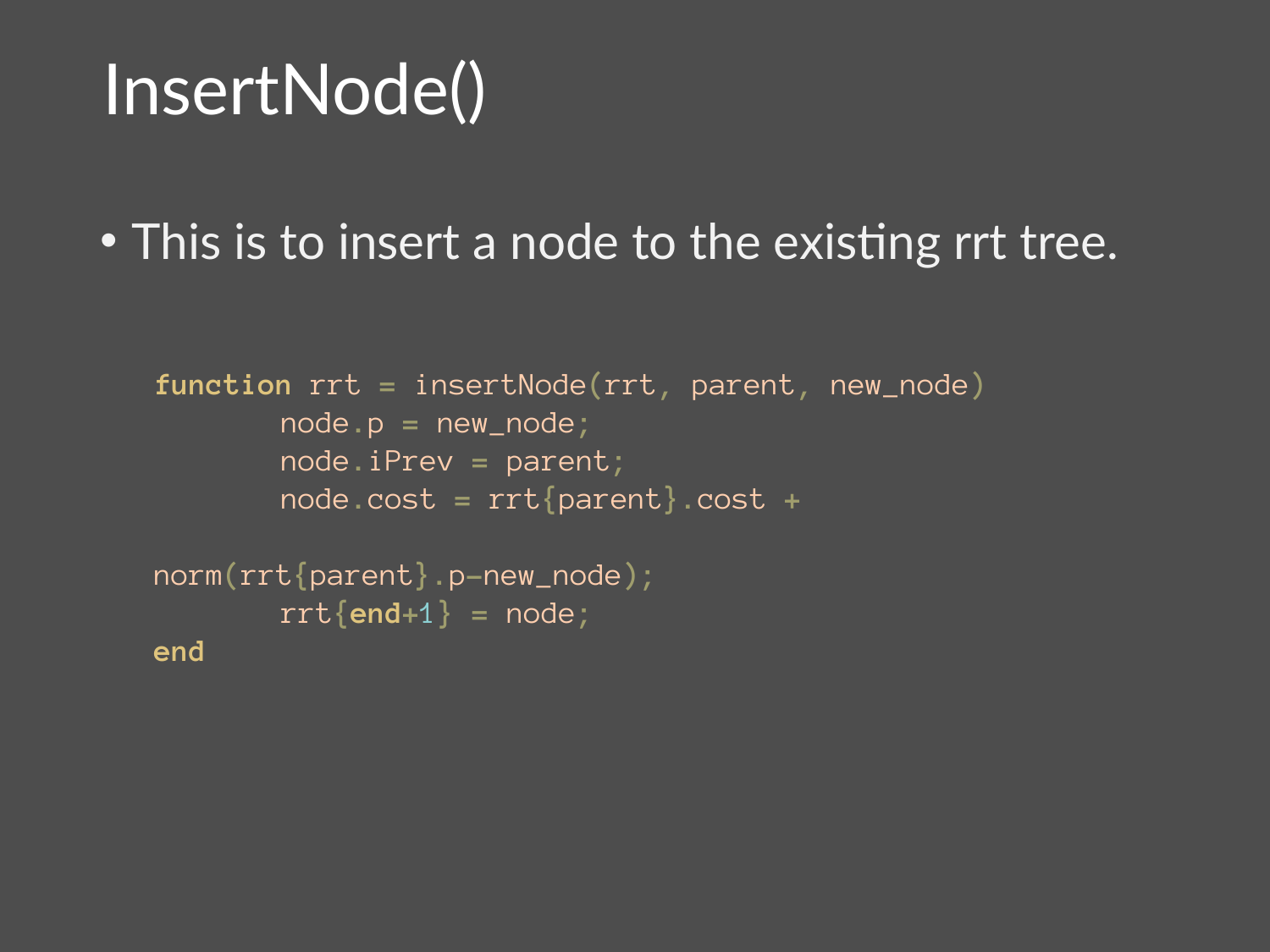

# InsertNode()
This is to insert a node to the existing rrt tree.
function rrt = insertNode(rrt, parent, new_node)
	node.p = new_node;
	node.iPrev = parent;
	node.cost = rrt{parent}.cost + 									norm(rrt{parent}.p-new_node);
	rrt{end+1} = node;
end